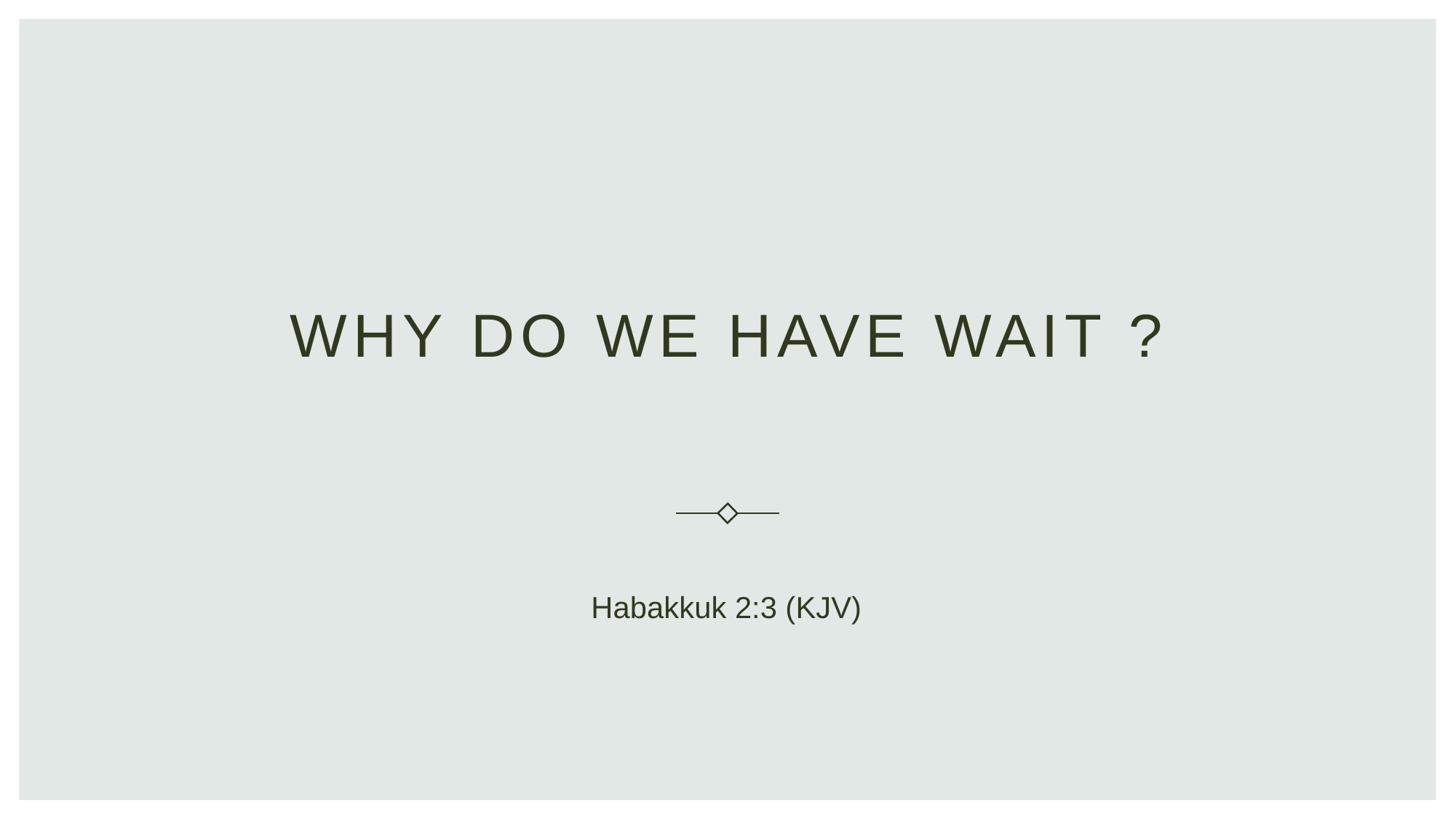

# why do we have wait ?
Habakkuk 2:3 (KJV)